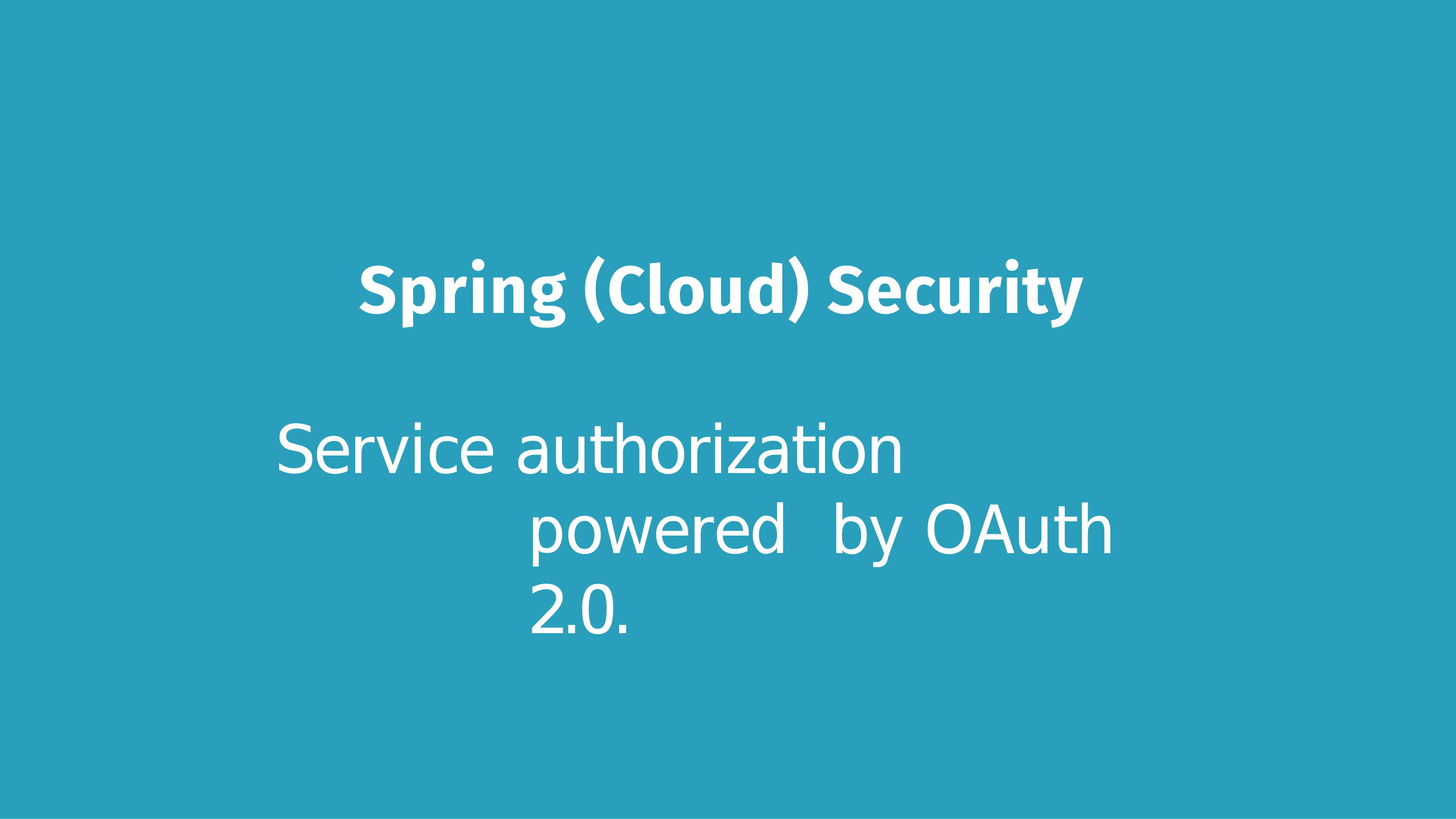

# Spring (Cloud) Security
Service authorization powered  by OAuth 2.0.
5